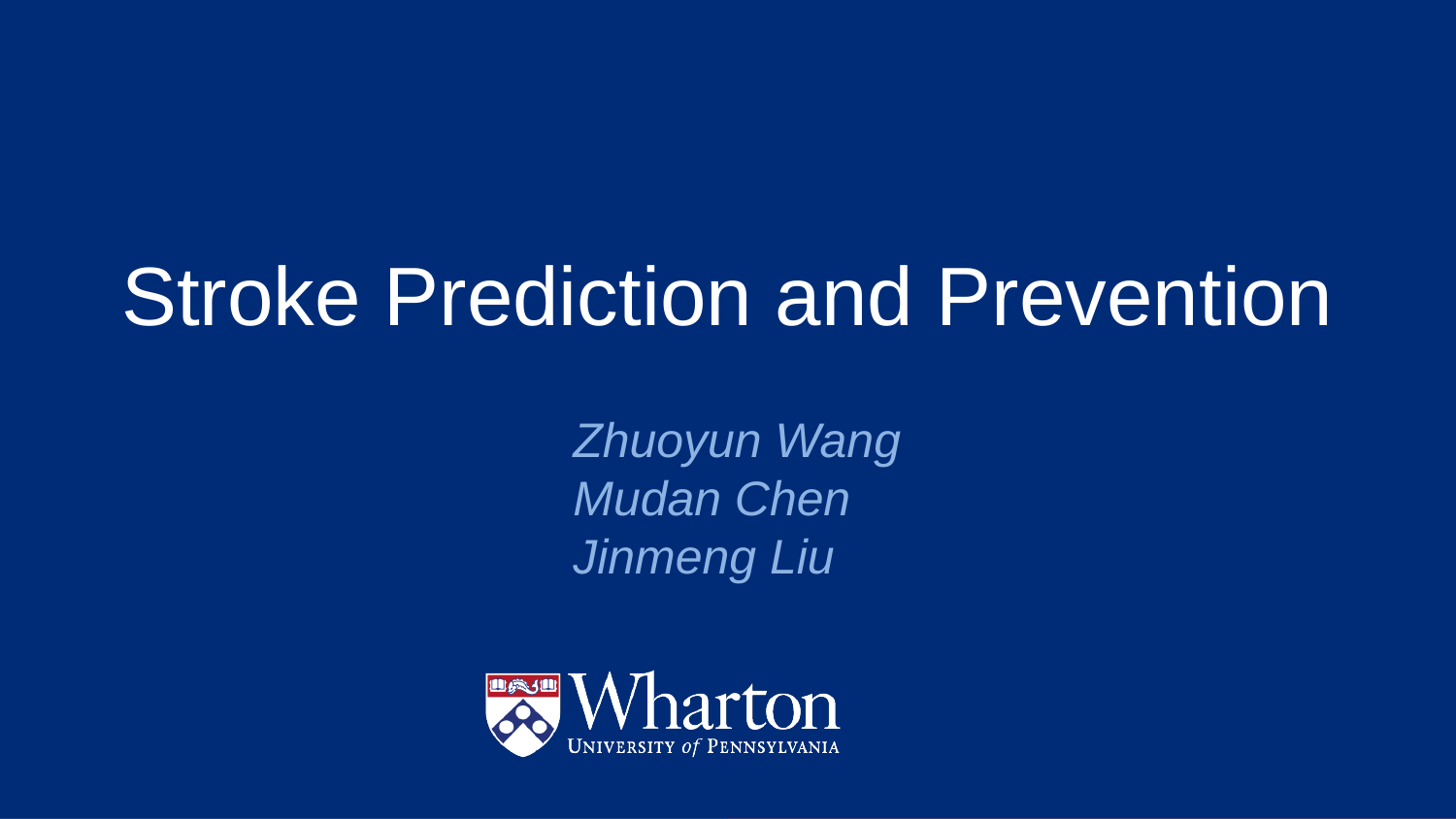

# Stroke Prediction and Prevention
  Zhuoyun Wang
  Mudan Chen
  Jinmeng Liu